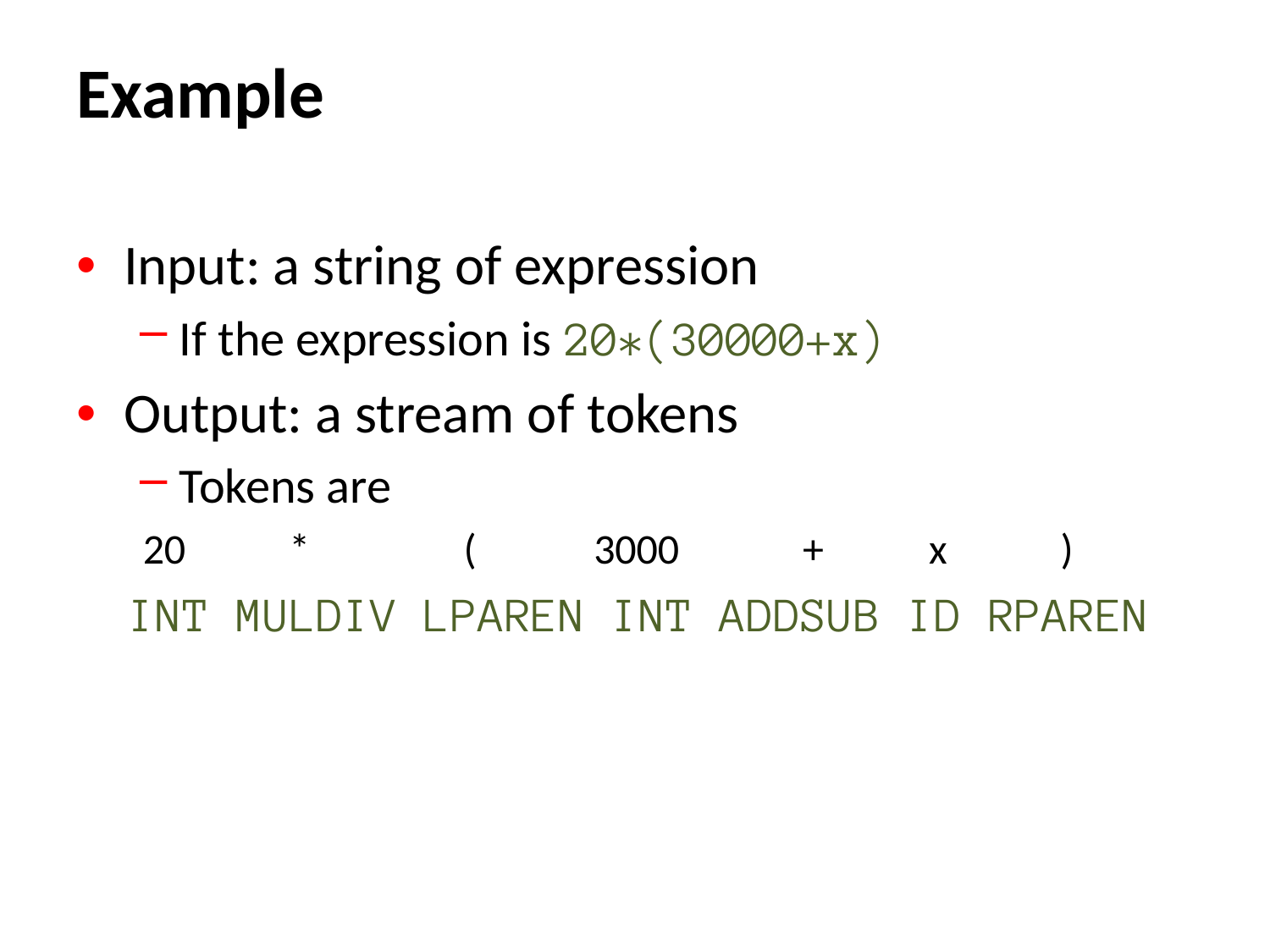

# Example
Input: a string of expression
If the expression is 20*(30000+x)
Output: a stream of tokens
Tokens are
       20	         *	              (	 3000             +           x 	          )
INT MULDIV LPAREN INT ADDSUB ID RPAREN